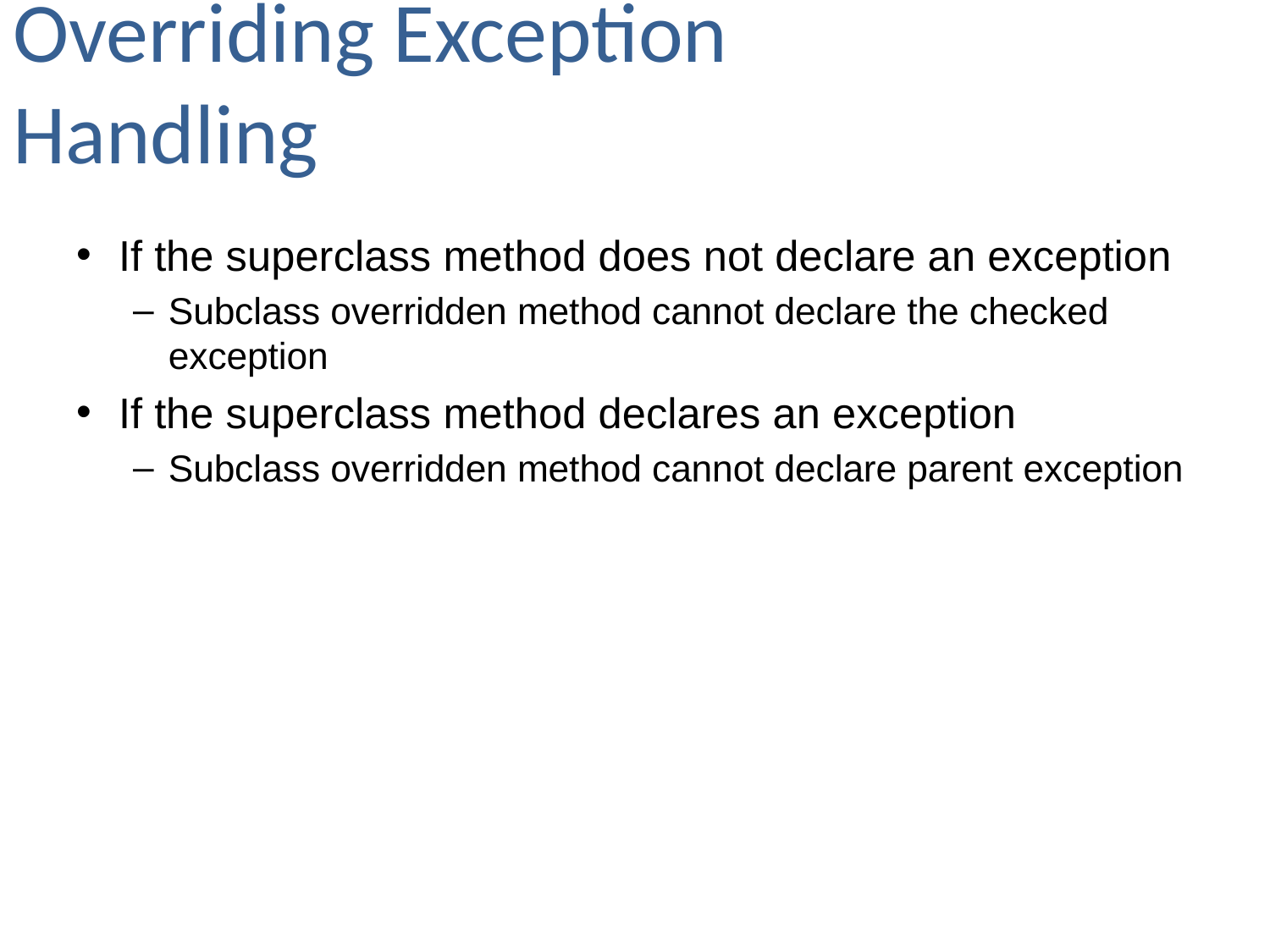

Overriding Exception Handling
If the superclass method does not declare an exception
Subclass overridden method cannot declare the checked exception
If the superclass method declares an exception
Subclass overridden method cannot declare parent exception